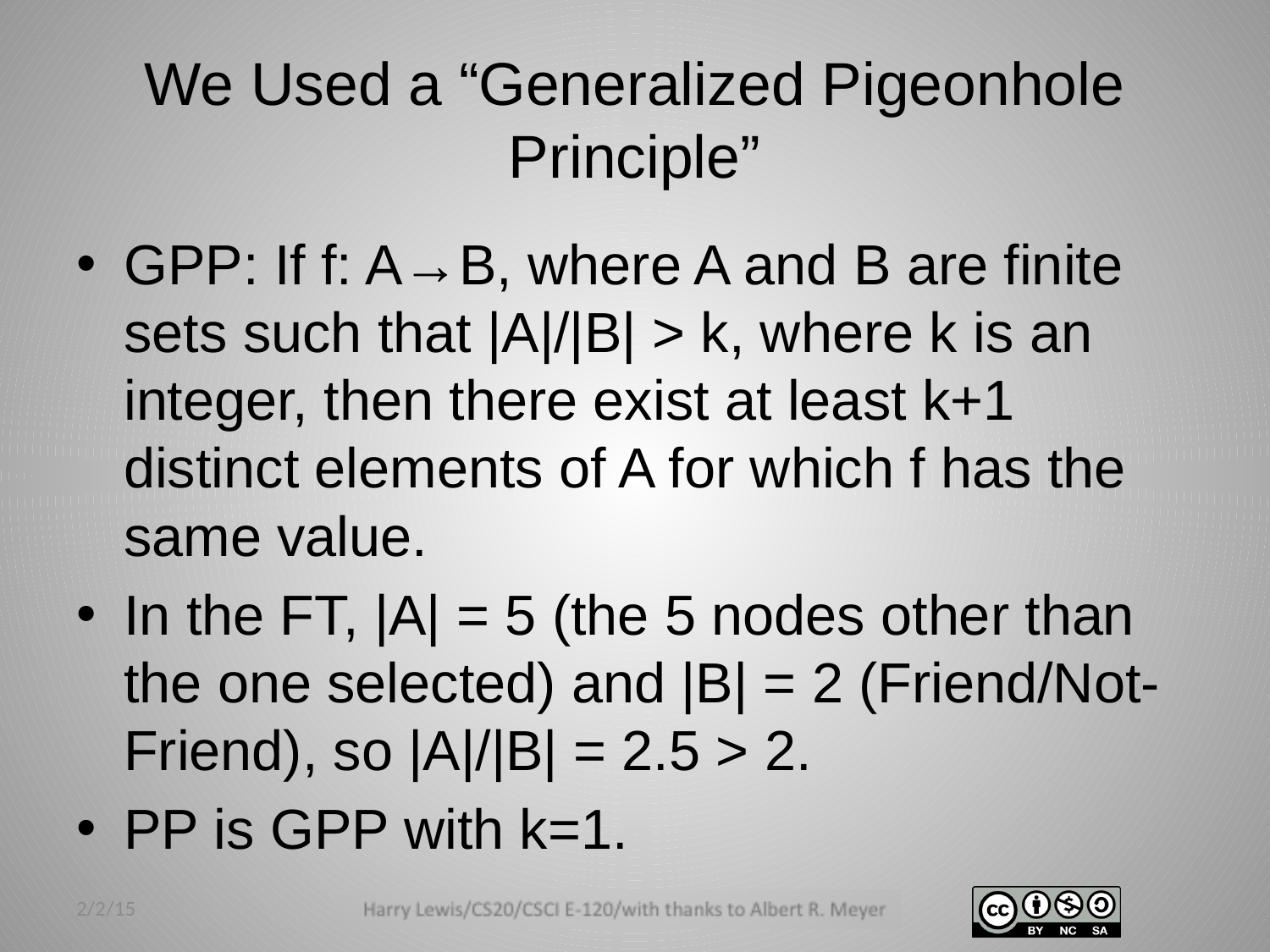

# We Used a “Generalized Pigeonhole Principle”
GPP: If f: A→B, where A and B are finite sets such that |A|/|B| > k, where k is an integer, then there exist at least k+1 distinct elements of A for which f has the same value.
In the FT, |A| = 5 (the 5 nodes other than the one selected) and |B| = 2 (Friend/Not-Friend), so |A|/|B| = 2.5 > 2.
PP is GPP with k=1.
2/2/15